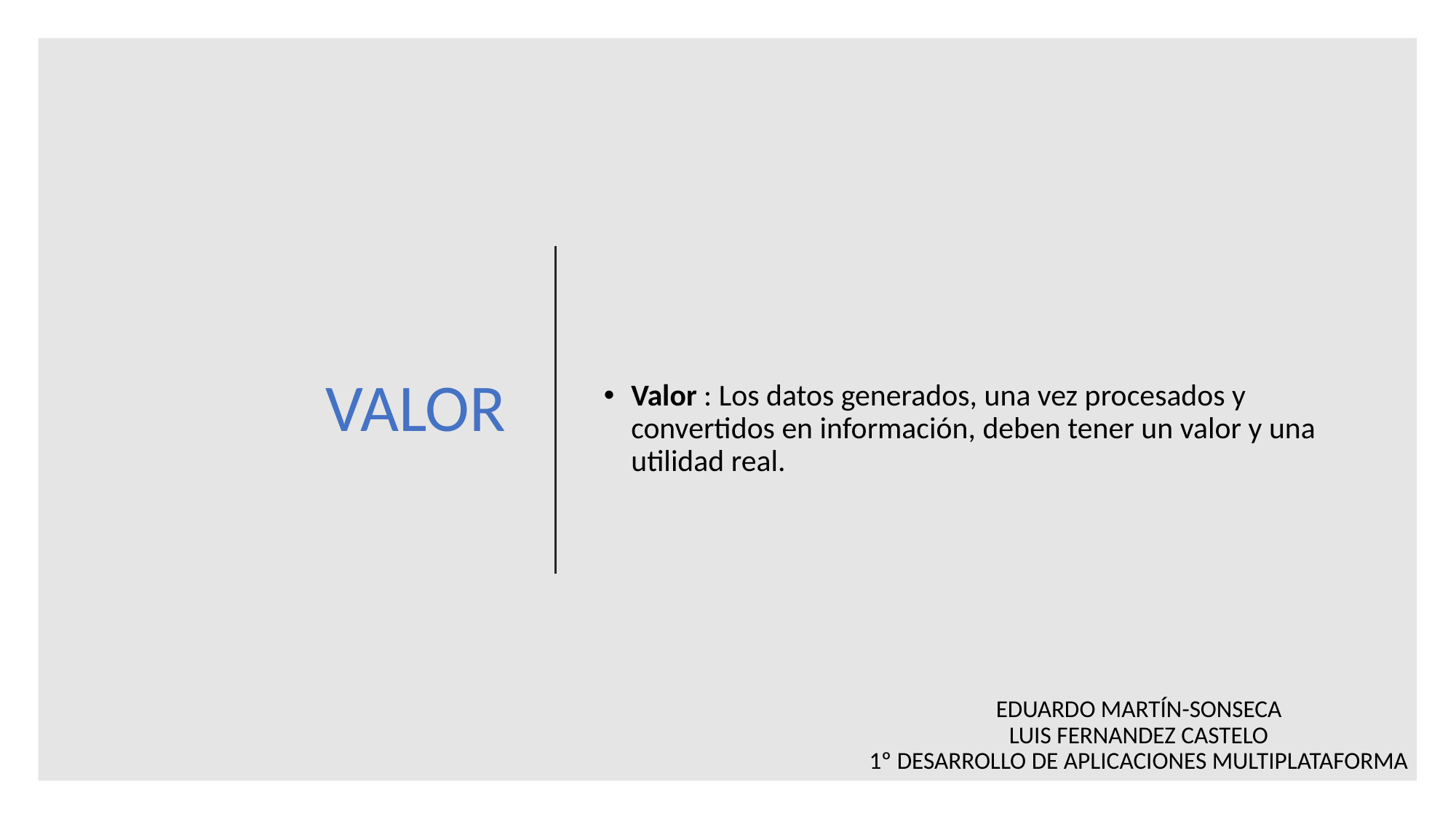

# VALOR
Valor : Los datos generados, una vez procesados y convertidos en información, deben tener un valor y una utilidad real.
EDUARDO MARTÍN-SONSECA
LUIS FERNANDEZ CASTELO
1º DESARROLLO DE APLICACIONES MULTIPLATAFORMA